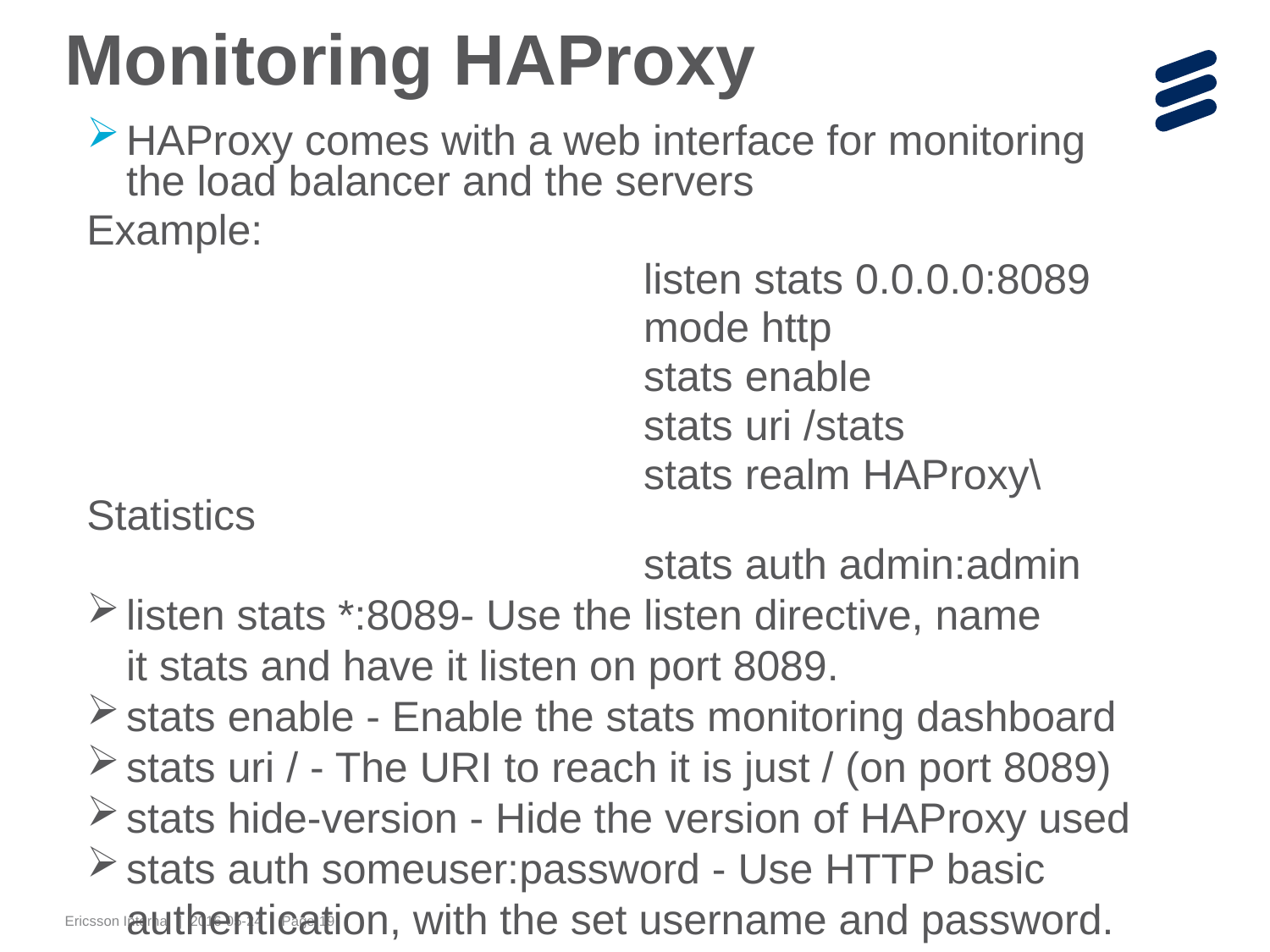

# Monitoring HAProxy
HAProxy comes with a web interface for monitoring the load balancer and the servers
Example:
                                               listen stats 0.0.0.0:8089
                                               mode http
                                               stats enable
                                               stats uri /stats
                                               stats realm HAProxy\ Statistics
                                               stats auth admin:admin
listen stats *:8089- Use the listen directive, name it stats and have it listen on port 8089.
stats enable - Enable the stats monitoring dashboard
stats uri / - The URI to reach it is just / (on port 8089)
stats hide-version - Hide the version of HAProxy used
stats auth someuser:password - Use HTTP basic authentication, with the set username and password.